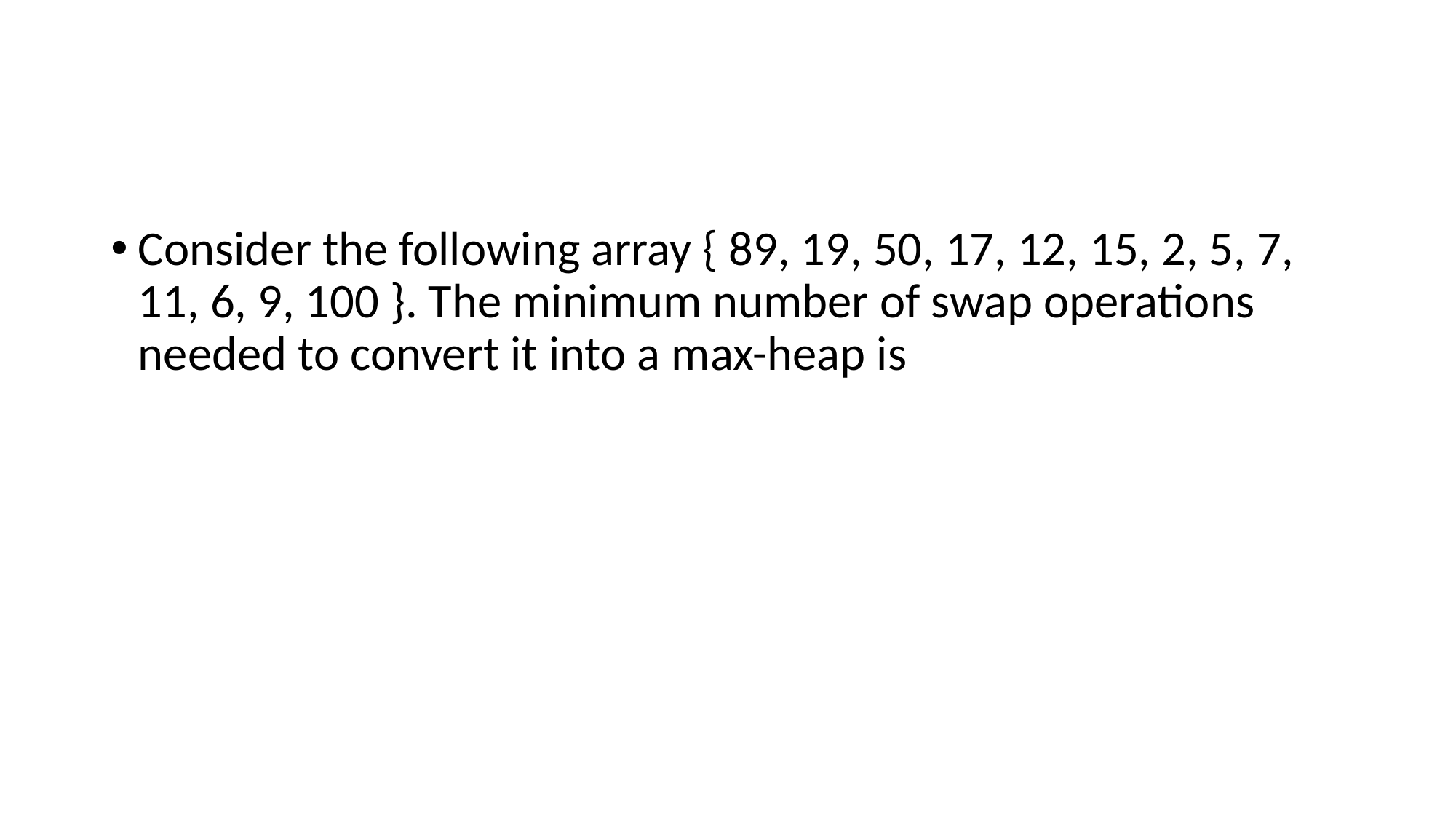

#
Consider the following array { 89, 19, 50, 17, 12, 15, 2, 5, 7, 11, 6, 9, 100 }. The minimum number of swap operations needed to convert it into a max-heap is